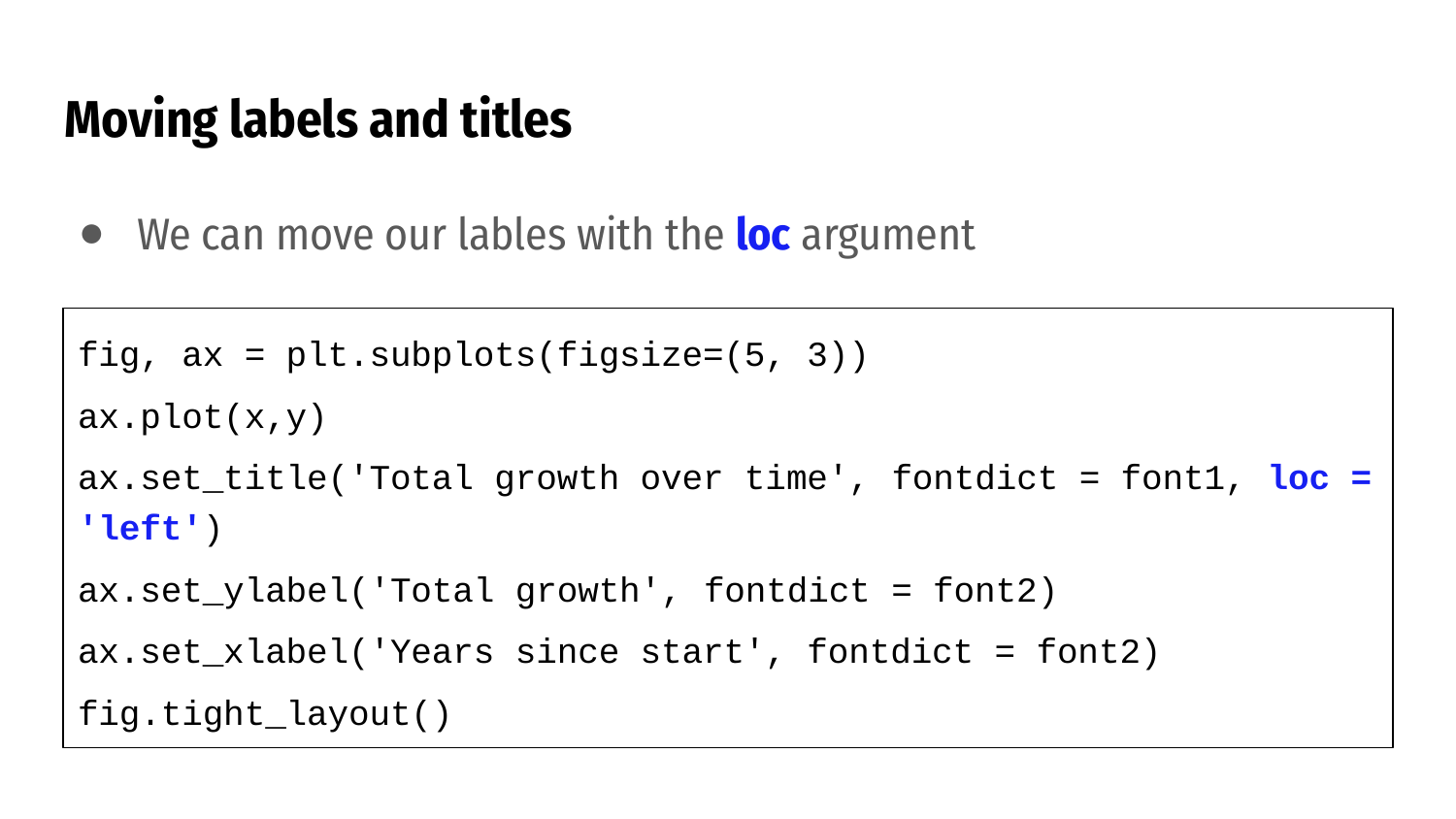

# Moving labels and titles
We can move our lables with the loc argument

fig, ax = plt.subplots(figsize=(5, 3))
ax.plot(x,y)
ax.set_title('Total growth over time', fontdict = font1, loc = 'left')
ax.set_ylabel('Total growth', fontdict = font2)
ax.set_xlabel('Years since start', fontdict = font2)
fig.tight_layout()